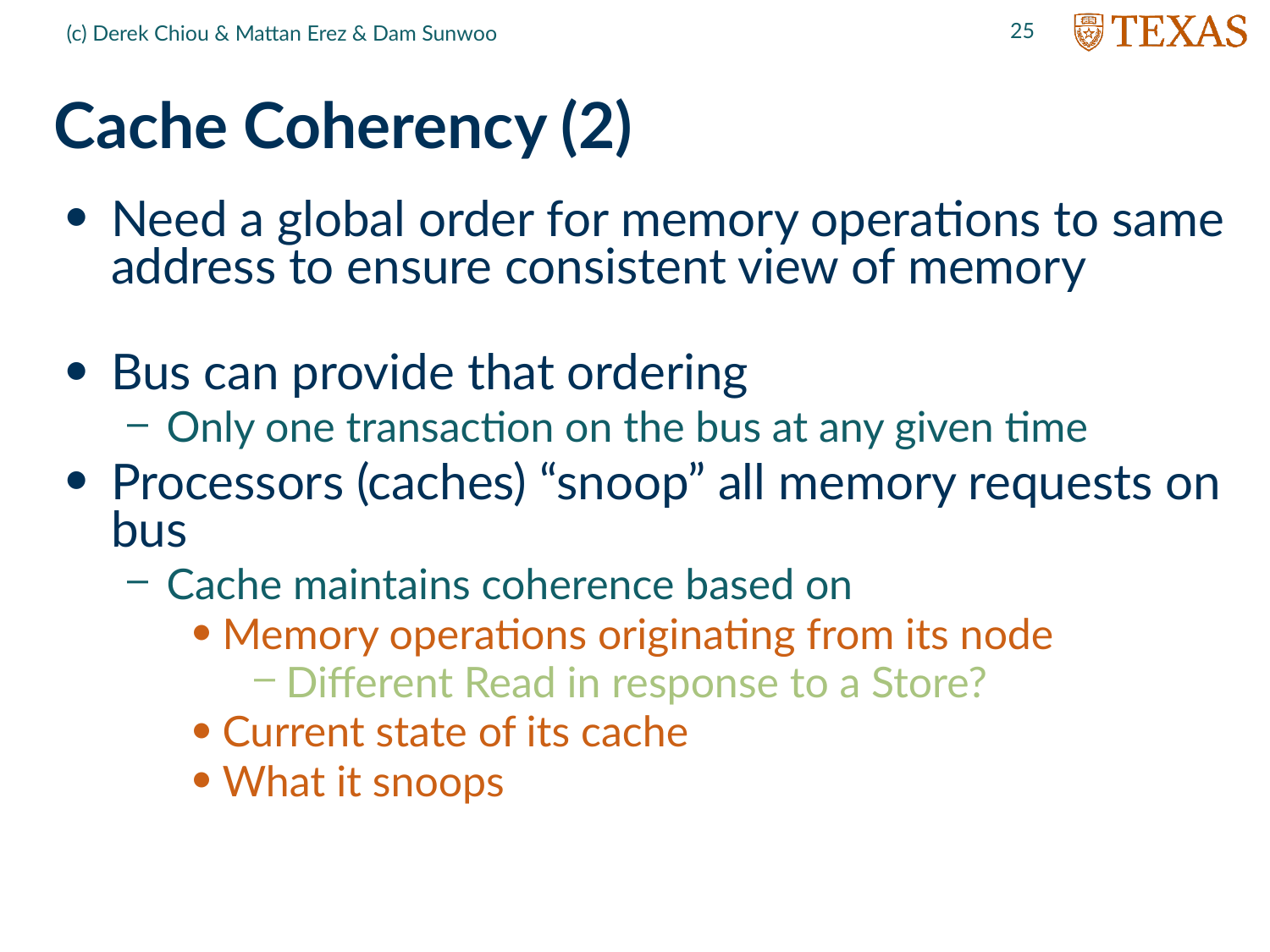

25
(c) Derek Chiou & Mattan Erez & Dam Sunwoo
# Cache Coherency (2)
Need a global order for memory operations to same address to ensure consistent view of memory
Bus can provide that ordering
Only one transaction on the bus at any given time
Processors (caches) “snoop” all memory requests on bus
Cache maintains coherence based on
Memory operations originating from its node
Different Read in response to a Store?
Current state of its cache
What it snoops